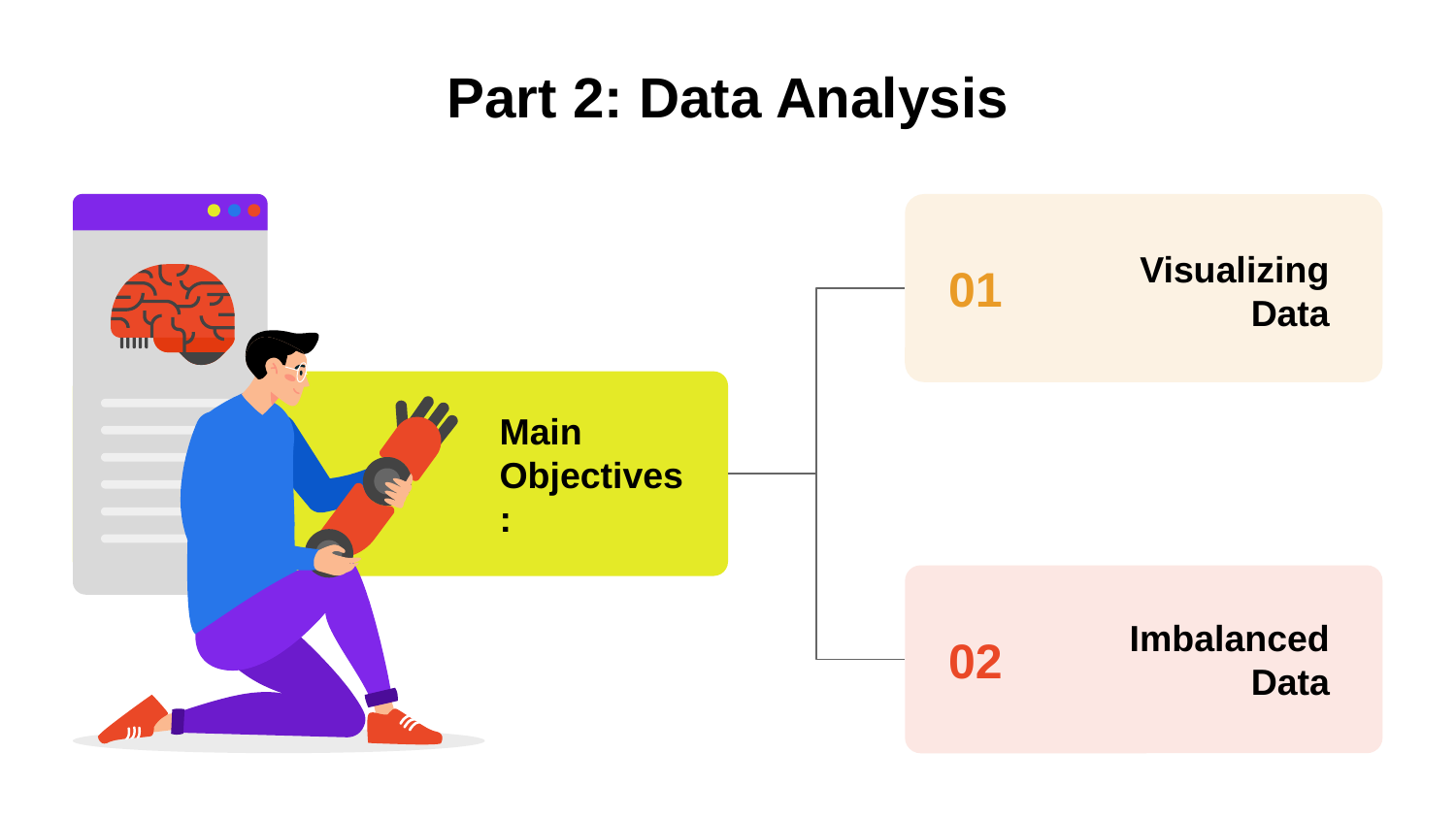

# Part 2: Data Analysis

01
Visualizing Data

Main Objectives:

02
Imbalanced Data